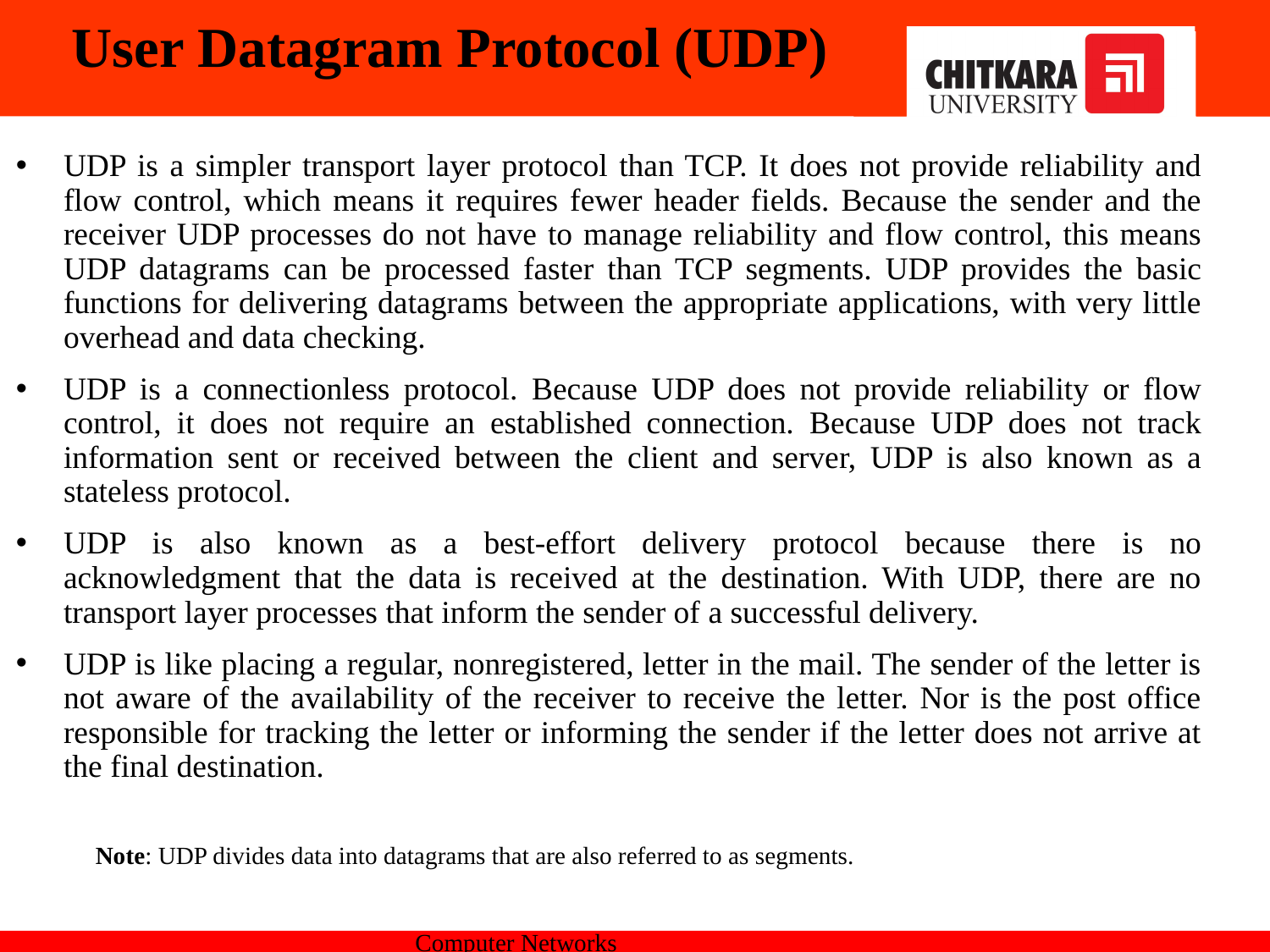

# User Datagram Protocol (UDP)
﻿UDP is a simpler transport layer protocol than TCP. It does not provide reliability and flow control, which means it requires fewer header fields. Because the sender and the receiver UDP processes do not have to manage reliability and flow control, this means UDP datagrams can be processed faster than TCP segments. UDP provides the basic functions for delivering datagrams between the appropriate applications, with very little overhead and data checking.
UDP is a connectionless protocol. Because UDP does not provide reliability or flow control, it does not require an established connection. Because UDP does not track information sent or received between the client and server, UDP is also known as a stateless protocol.
UDP is also known as a best-effort delivery protocol because there is no acknowledgment that the data is received at the destination. With UDP, there are no transport layer processes that inform the sender of a successful delivery.
UDP is like placing a regular, nonregistered, letter in the mail. The sender of the letter is not aware of the availability of the receiver to receive the letter. Nor is the post office responsible for tracking the letter or informing the sender if the letter does not arrive at the final destination.

Note: UDP divides data into datagrams that are also referred to as segments.
Computer Networks